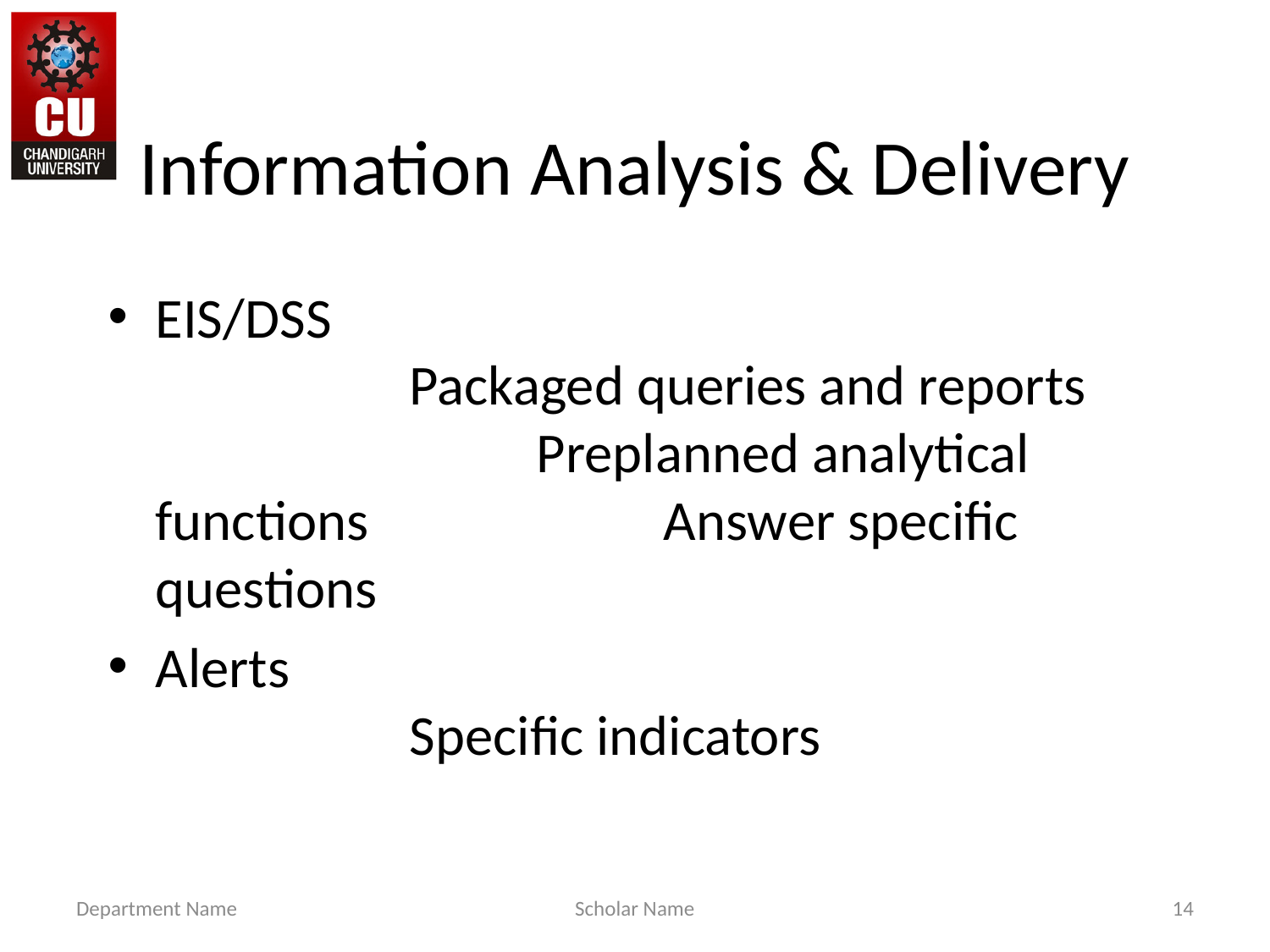

# Information Analysis & Delivery
EIS/DSS								Packaged queries and reports			Preplanned analytical functions			Answer specific questions
Alerts								Specific indicators
Department Name
Scholar Name
14